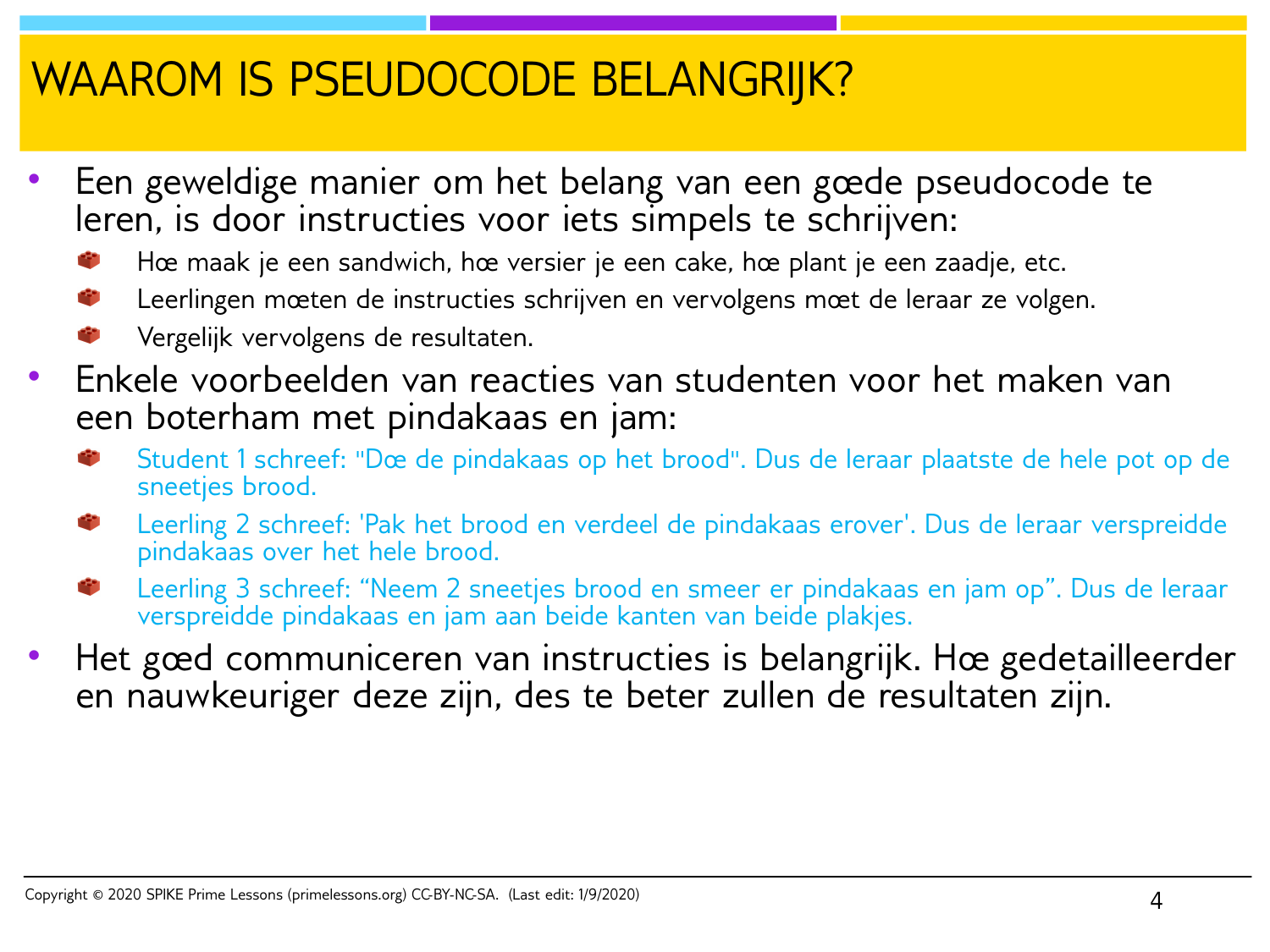

# Waarom is pseudocode belangrijk?
Een geweldige manier om het belang van een goede pseudocode te leren, is door instructies voor iets simpels te schrijven:
Hoe maak je een sandwich, hoe versier je een cake, hoe plant je een zaadje, etc.
Leerlingen moeten de instructies schrijven en vervolgens moet de leraar ze volgen.
Vergelijk vervolgens de resultaten.
Enkele voorbeelden van reacties van studenten voor het maken van een boterham met pindakaas en jam:
Student 1 schreef: "Doe de pindakaas op het brood". Dus de leraar plaatste de hele pot op de sneetjes brood.
Leerling 2 schreef: 'Pak het brood en verdeel de pindakaas erover'. Dus de leraar verspreidde pindakaas over het hele brood.
Leerling 3 schreef: “Neem 2 sneetjes brood en smeer er pindakaas en jam op”. Dus de leraar verspreidde pindakaas en jam aan beide kanten van beide plakjes.
Het goed communiceren van instructies is belangrijk. Hoe gedetailleerder en nauwkeuriger deze zijn, des te beter zullen de resultaten zijn.
Copyright © 2020 SPIKE Prime Lessons (primelessons.org) CC-BY-NC-SA.  (Last edit: 1/9/2020)
4